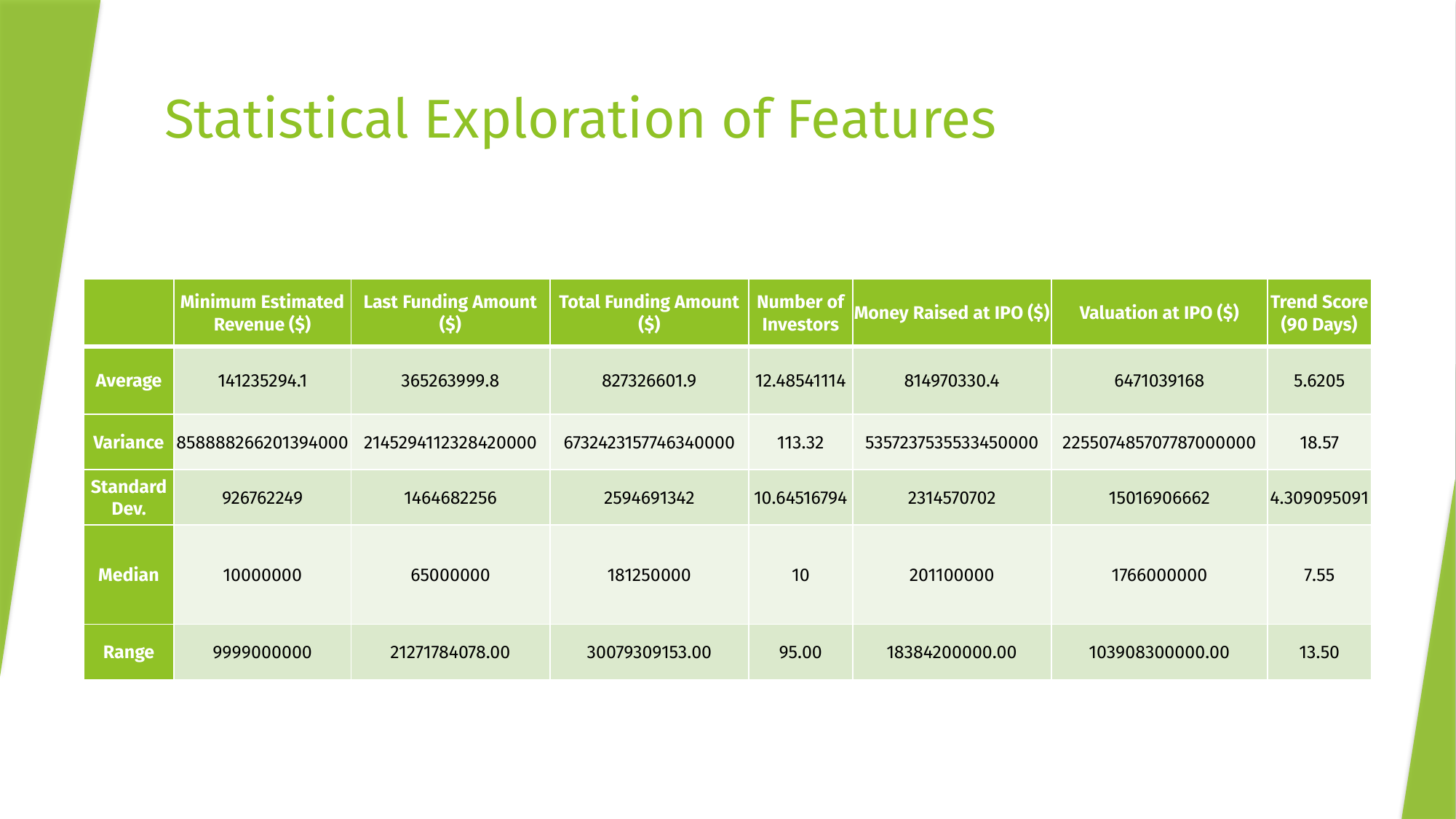

# Statistical Exploration of Features
|  | Minimum Estimated Revenue ($) | Last Funding Amount ($) | Total Funding Amount ($) | Number of Investors | Money Raised at IPO ($) | Valuation at IPO ($) | Trend Score (90 Days) |
| --- | --- | --- | --- | --- | --- | --- | --- |
| Average | 141235294.1 | 365263999.8 | 827326601.9 | 12.48541114 | 814970330.4 | 6471039168 | 5.6205 |
| Variance | 858888266201394000 | 2145294112328420000 | 6732423157746340000 | 113.32 | 5357237535533450000 | 225507485707787000000 | 18.57 |
| Standard Dev. | 926762249 | 1464682256 | 2594691342 | 10.64516794 | 2314570702 | 15016906662 | 4.309095091 |
| Median | 10000000 | 65000000 | 181250000 | 10 | 201100000 | 1766000000 | 7.55 |
| Range | 9999000000 | 21271784078.00 | 30079309153.00 | 95.00 | 18384200000.00 | 103908300000.00 | 13.50 |